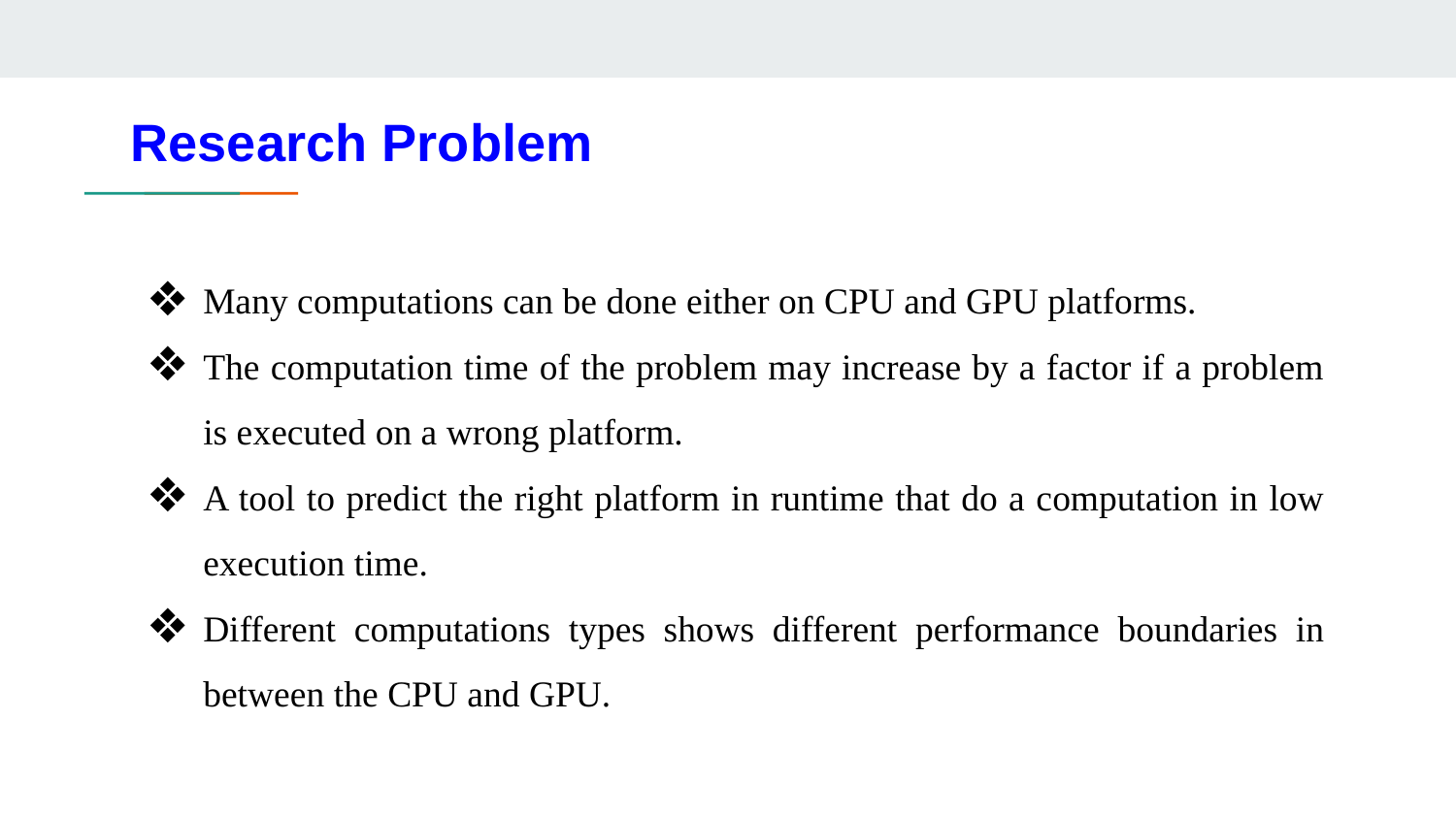

# Research Problem
Many computations can be done either on CPU and GPU platforms.
The computation time of the problem may increase by a factor if a problem is executed on a wrong platform.
A tool to predict the right platform in runtime that do a computation in low execution time.
Different computations types shows different performance boundaries in between the CPU and GPU.